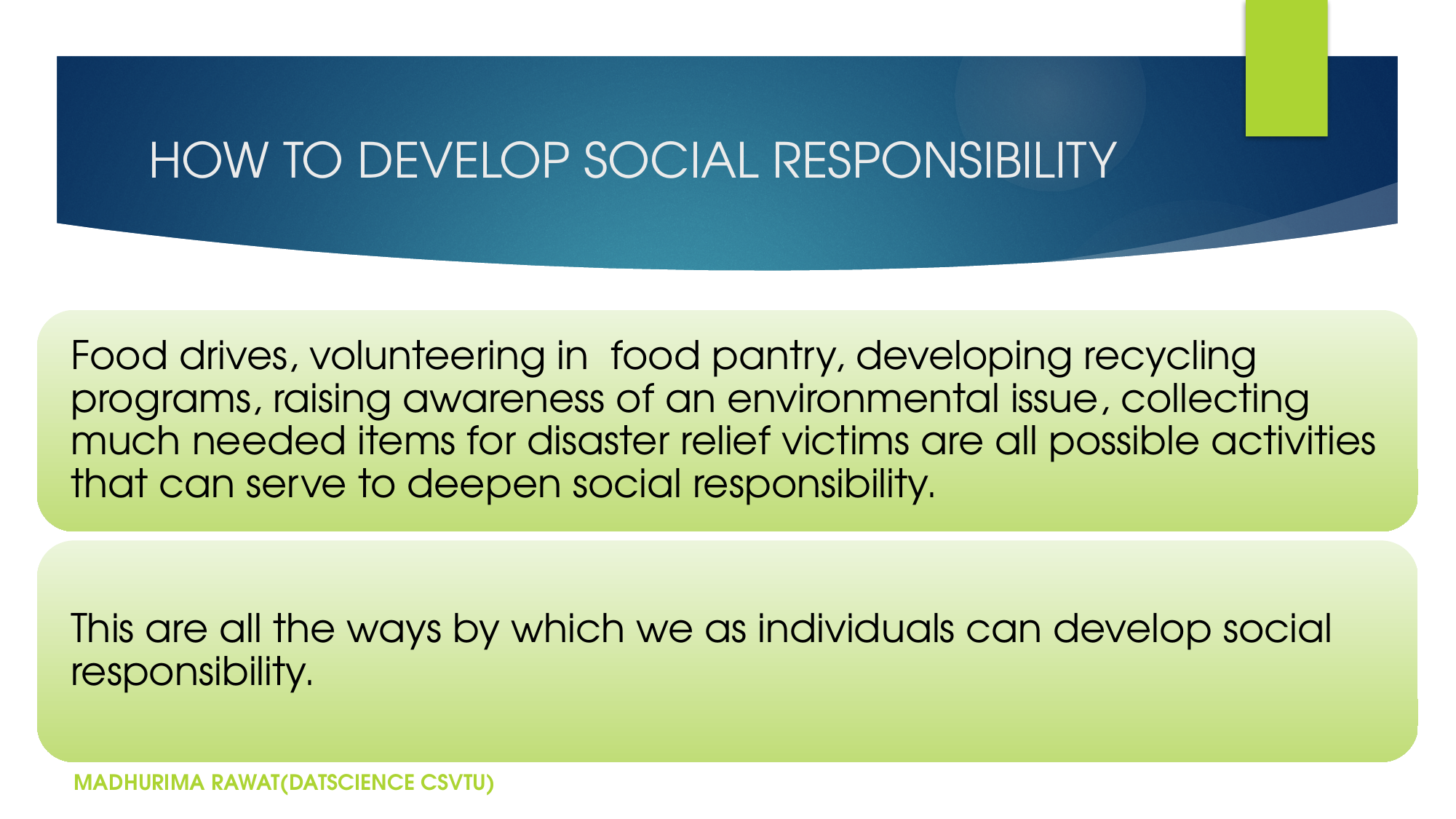

# HOW TO DEVELOP SOCIAL RESPONSIBILITY
Food drives, volunteering in  food pantry, developing recycling programs, raising awareness of an environmental issue, collecting much needed items for disaster relief victims are all possible activities that can serve to deepen social responsibility.
This are all the ways by which we as individuals can develop social responsibility.
MADHURIMA RAWAT(DATSCIENCE CSVTU)